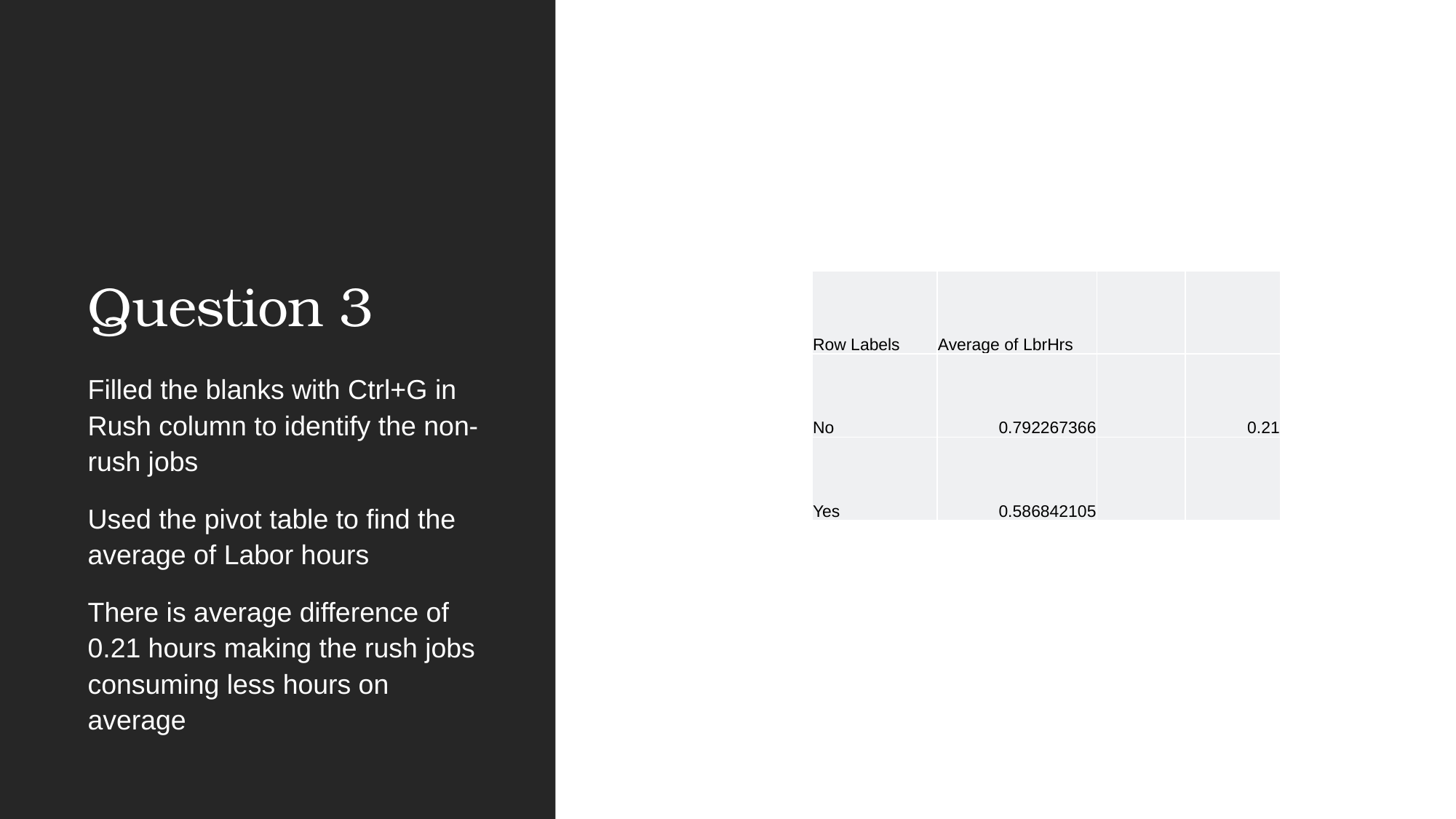

# Question 3
| Row Labels | Average of LbrHrs |  |  |
| --- | --- | --- | --- |
| No | 0.792267366 |  | 0.21 |
| Yes | 0.586842105 |  |  |
Filled the blanks with Ctrl+G in Rush column to identify the non-rush jobs
Used the pivot table to find the average of Labor hours
There is average difference of 0.21 hours making the rush jobs consuming less hours on average